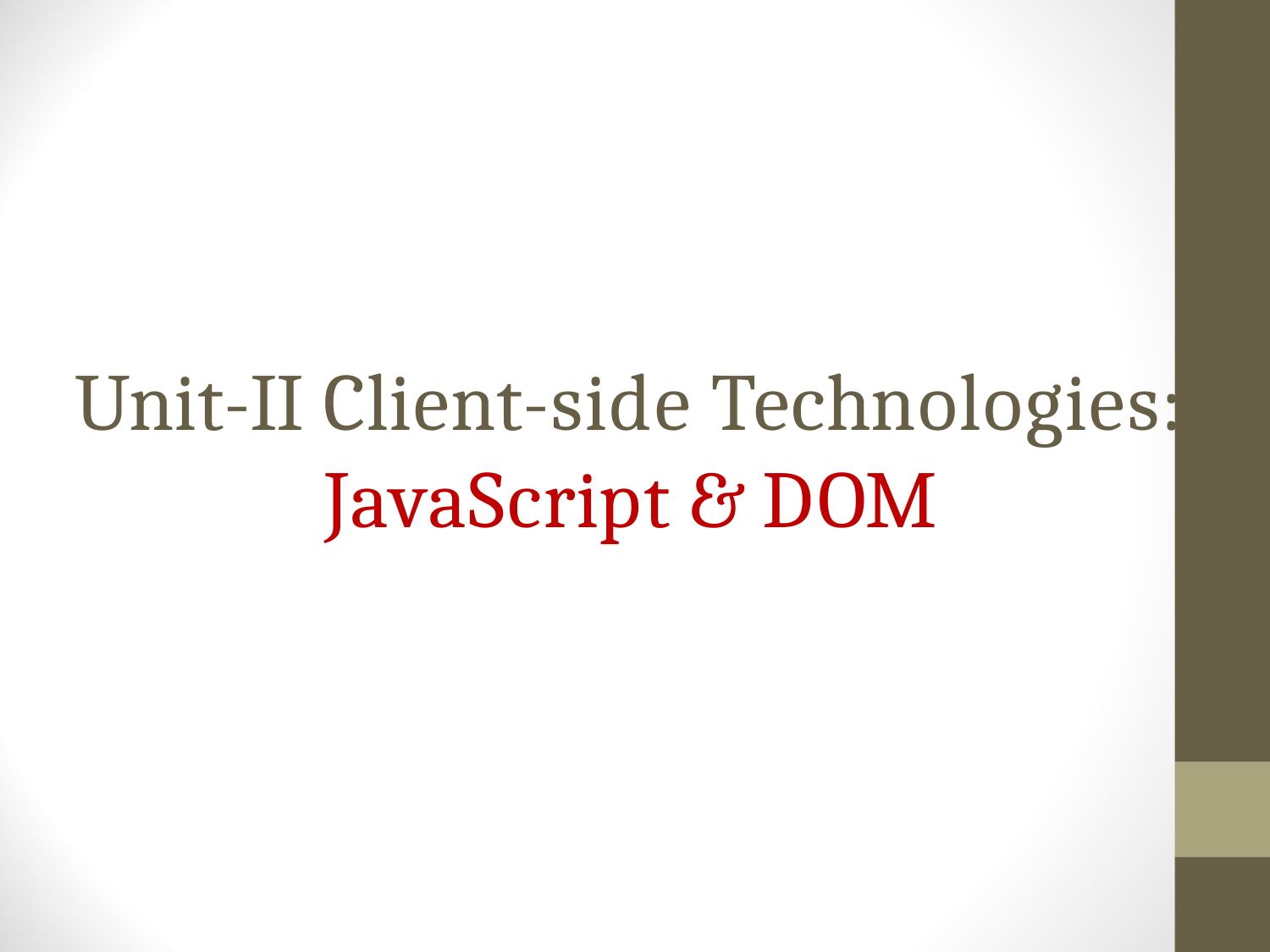

# Unit-II Client-side Technologies: JavaScript & DOM